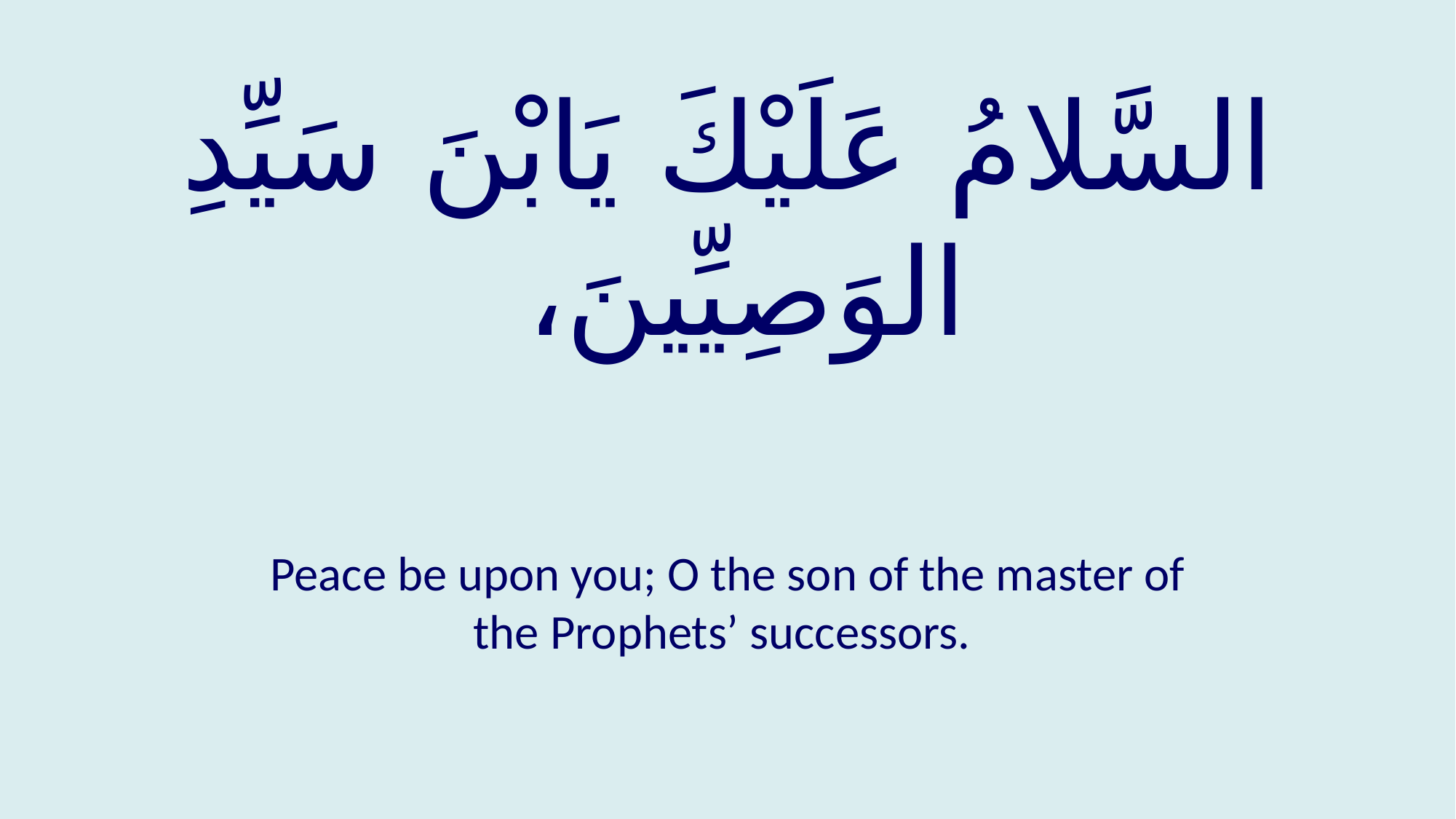

# السَّلامُ عَلَيْكَ يَابْنَ سَيِّدِ الوَصِيِّينَ،
Peace be upon you; O the son of the master of the Prophets’ successors.